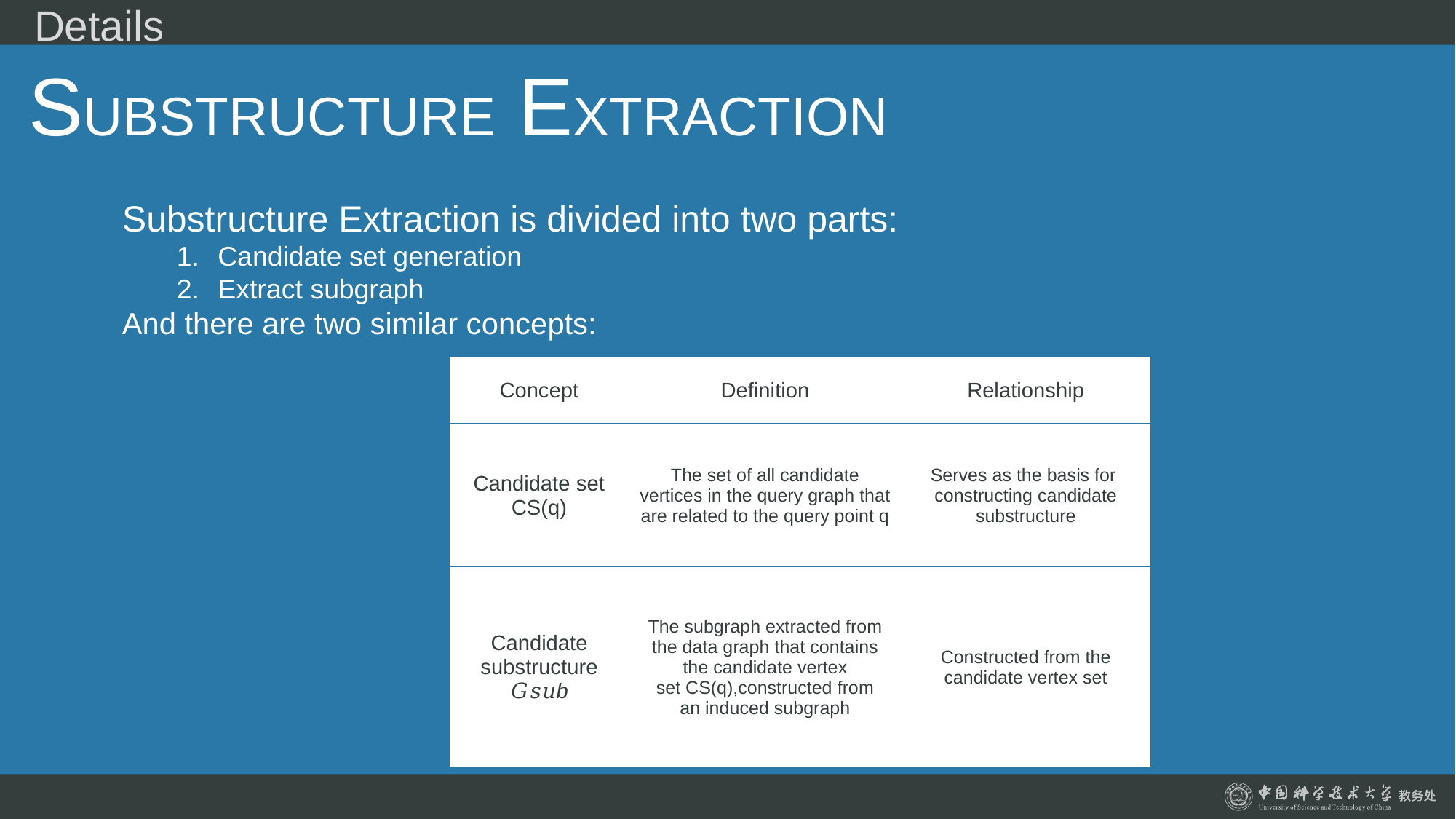

Details
# SUBSTRUCTURE EXTRACTION
Substructure Extraction is divided into two parts:
Candidate set generation
Extract subgraph
And there are two similar concepts:
| Concept | Definition | Relationship |
| --- | --- | --- |
| Candidate set CS(q) | The set of all candidate vertices in the query graph that are related to the query point q | Serves as the basis for constructing candidate substructure |
| Candidate substructure 𝐺𝑠𝑢b | The subgraph extracted from the data graph that contains the candidate vertex set CS(q),constructed from an induced subgraph | Constructed from the candidate vertex set |